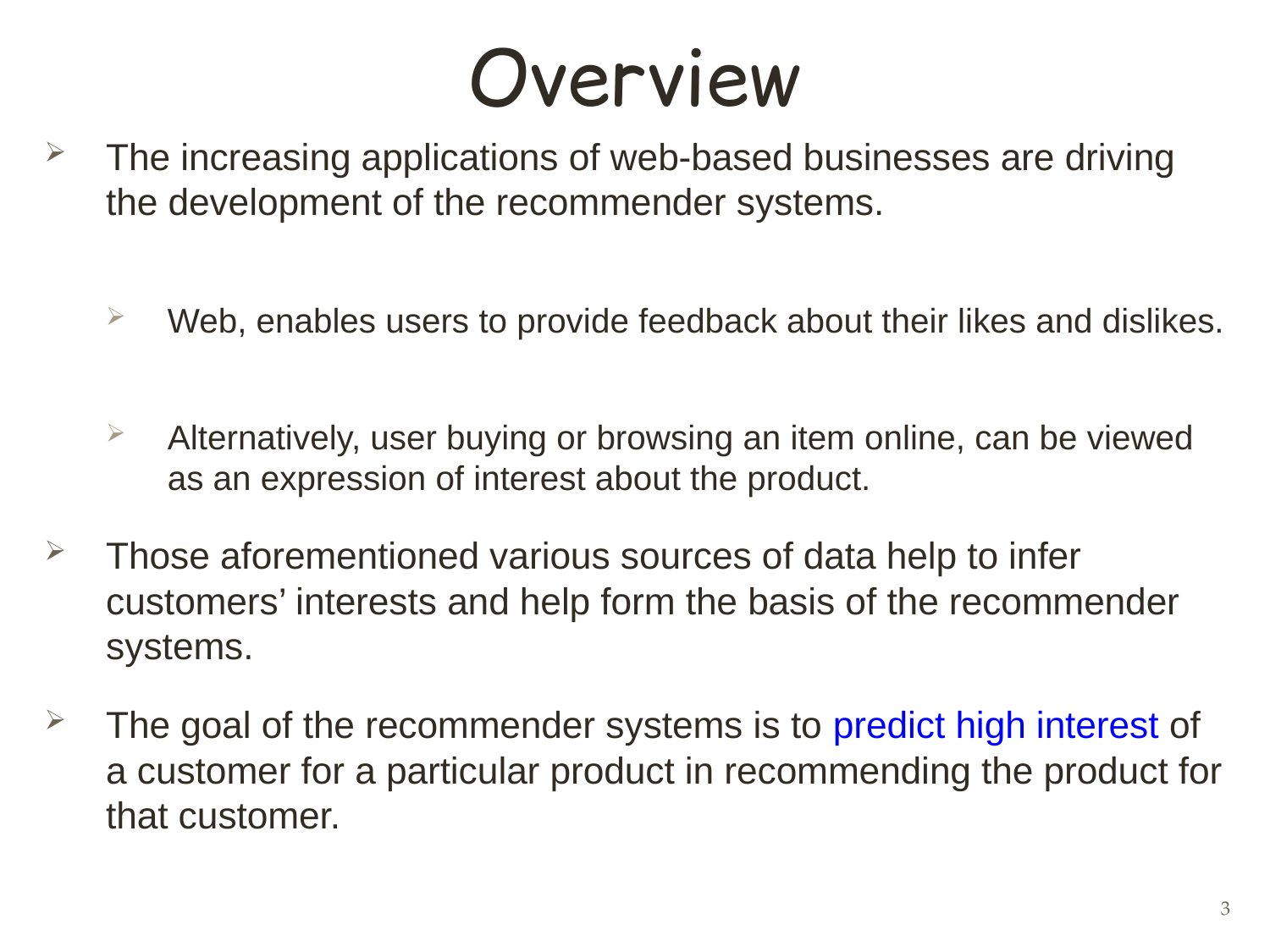

# Overview
The increasing applications of web-based businesses are driving the development of the recommender systems.

Web, enables users to provide feedback about their likes and dislikes.

Alternatively, user buying or browsing an item online, can be viewed as an expression of interest about the product.
Those aforementioned various sources of data help to infer customers’ interests and help form the basis of the recommender systems.
The goal of the recommender systems is to predict high interest of a customer for a particular product in recommending the product for that customer.

3